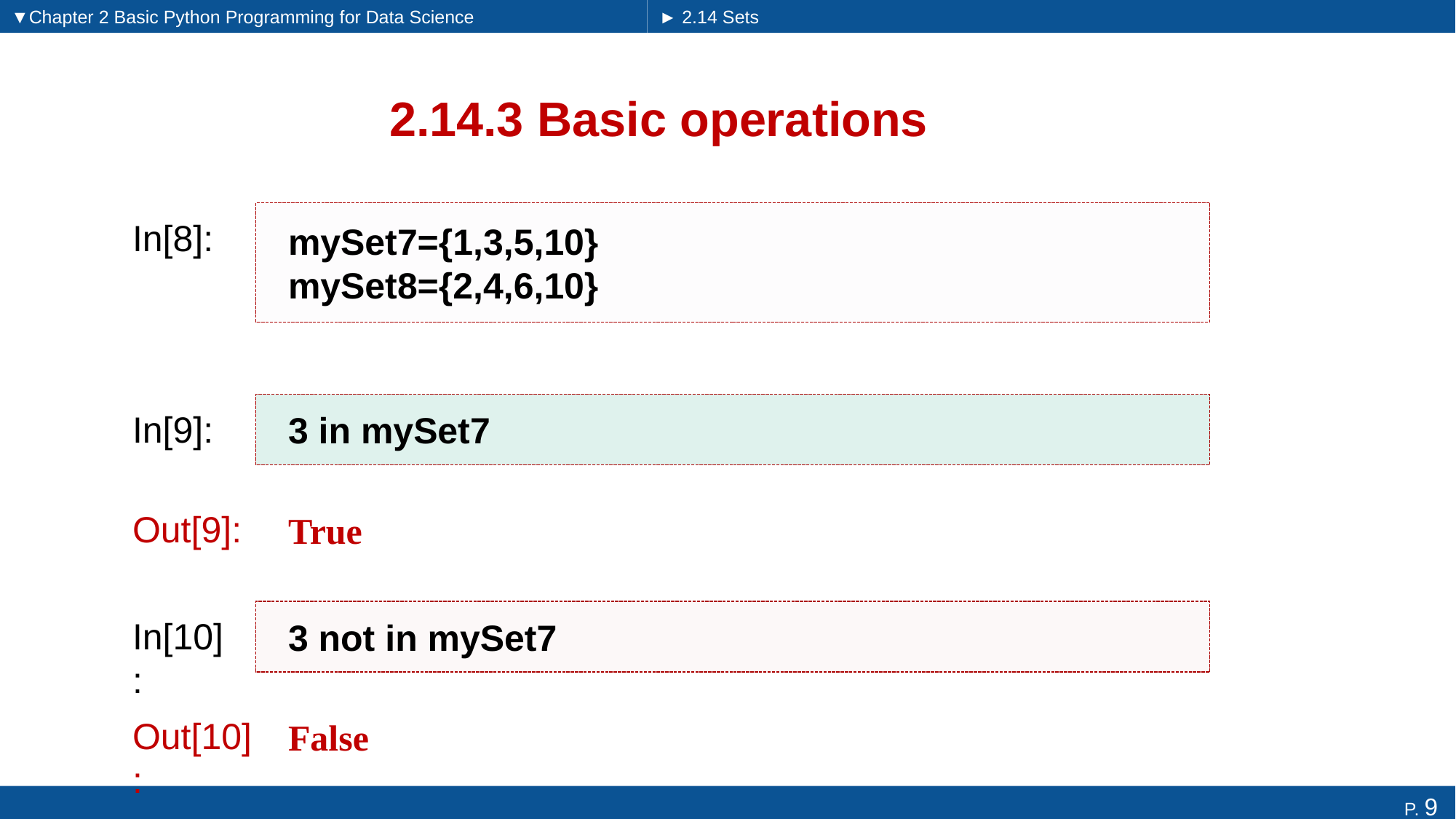

▼Chapter 2 Basic Python Programming for Data Science
► 2.14 Sets
# 2.14.3 Basic operations
mySet7={1,3,5,10}
mySet8={2,4,6,10}
In[8]:
3 in mySet7
In[9]:
True
Out[9]:
3 not in mySet7
In[10]:
False
Out[10]: